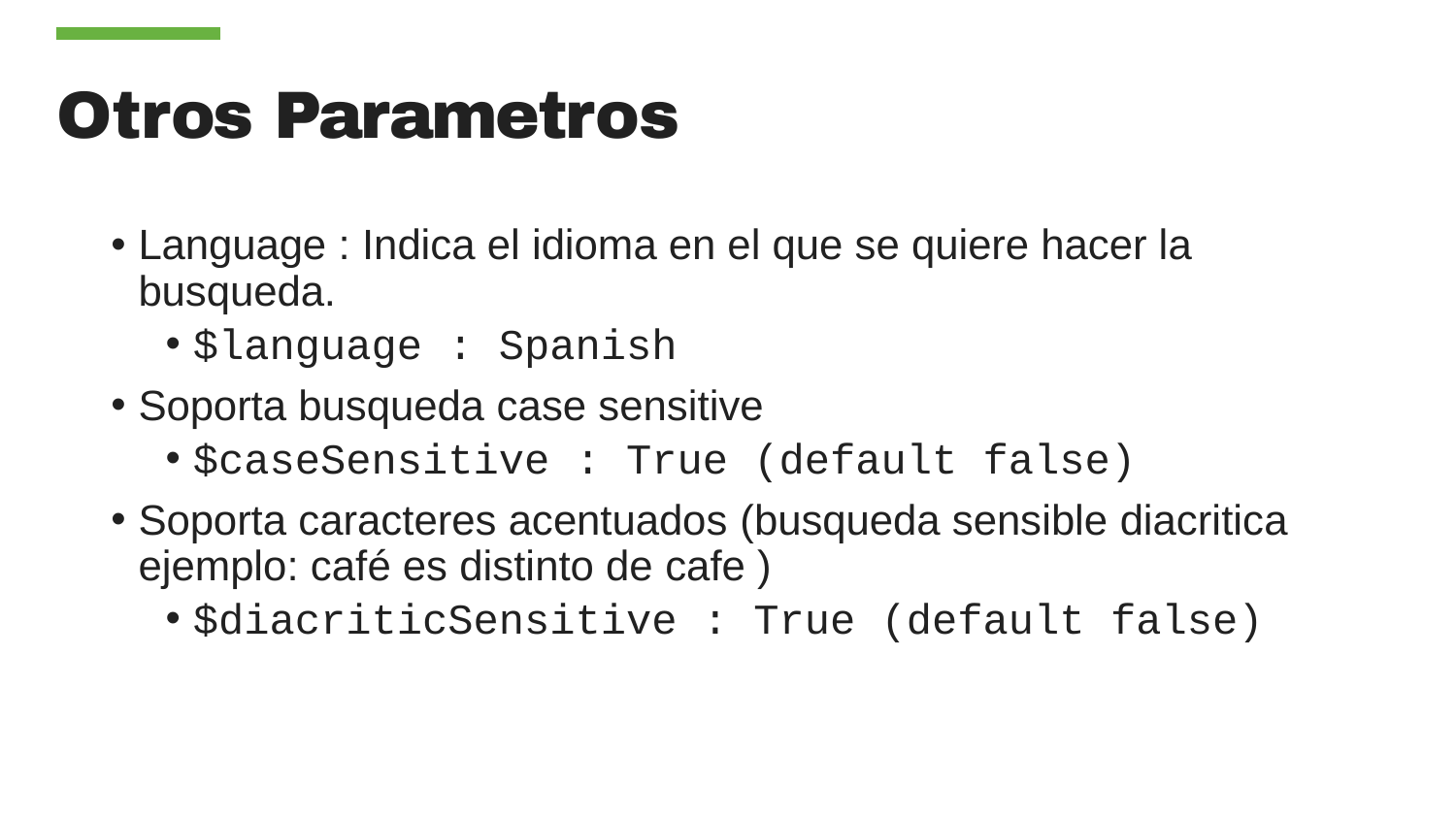

# Otros Parametros
Language : Indica el idioma en el que se quiere hacer la busqueda.
$language : Spanish
Soporta busqueda case sensitive
$caseSensitive : True (default false)
Soporta caracteres acentuados (busqueda sensible diacritica  ejemplo: café es distinto de cafe )
$diacriticSensitive : True (default false)